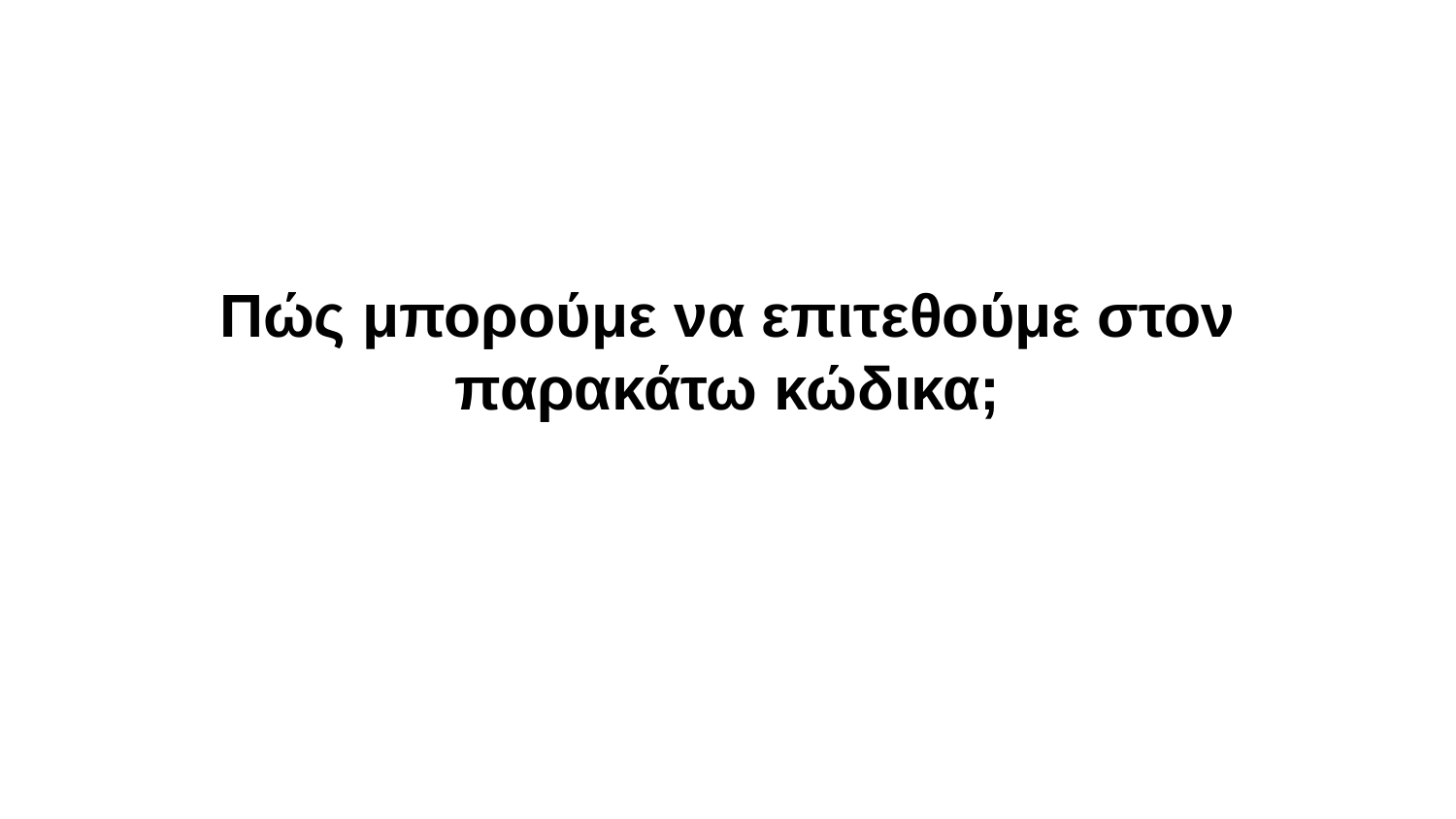

# Πώς μπορούμε να επιτεθούμε στον παρακάτω κώδικα;